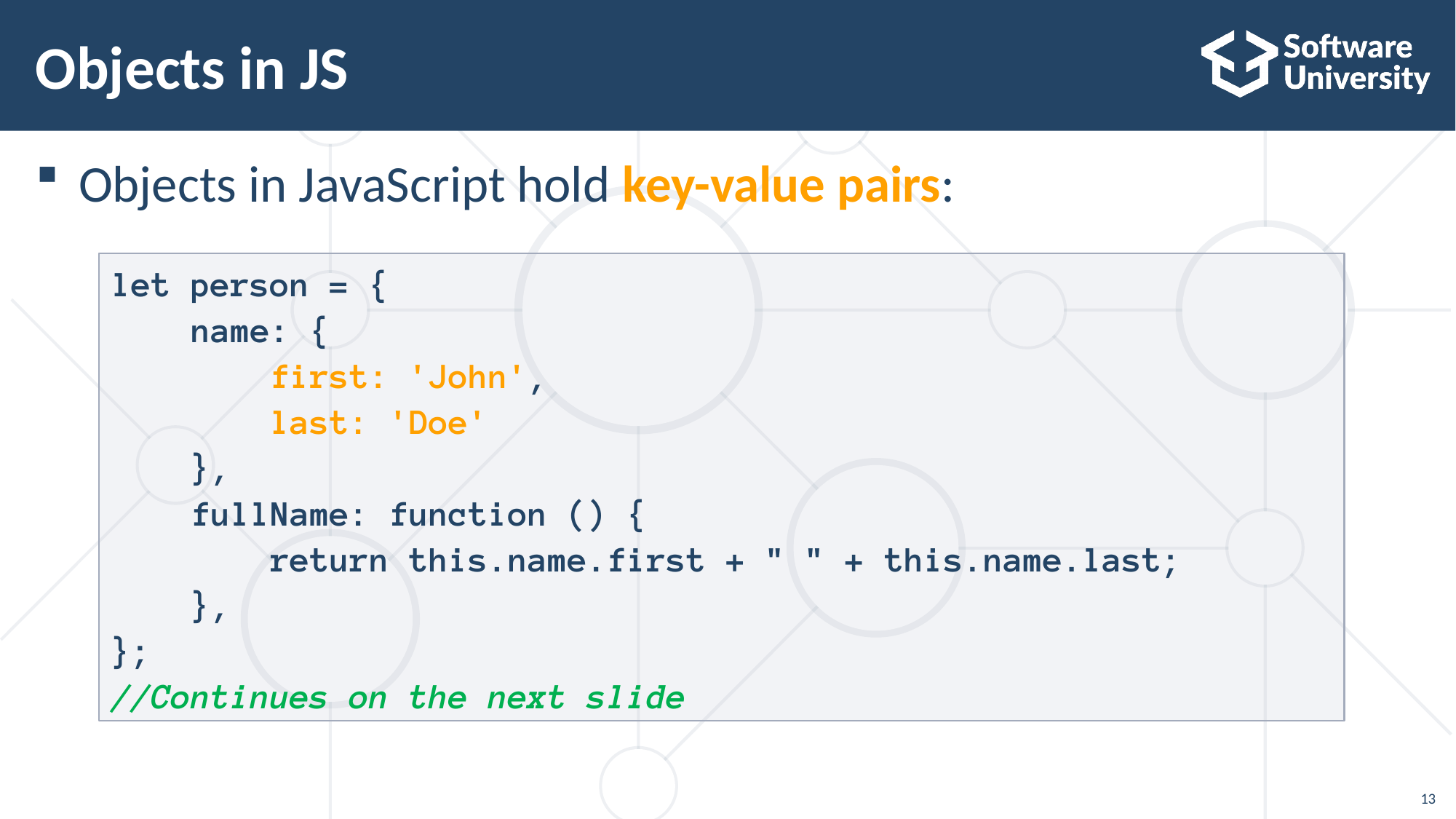

# Objects in JS
Objects in JavaScript hold key-value pairs:
let person = {
    name: {
        first: 'John',
        last: 'Doe'
    },
    fullName: function () {
        return this.name.first + " " + this.name.last;
    },
};
//Continues on the next slide
13